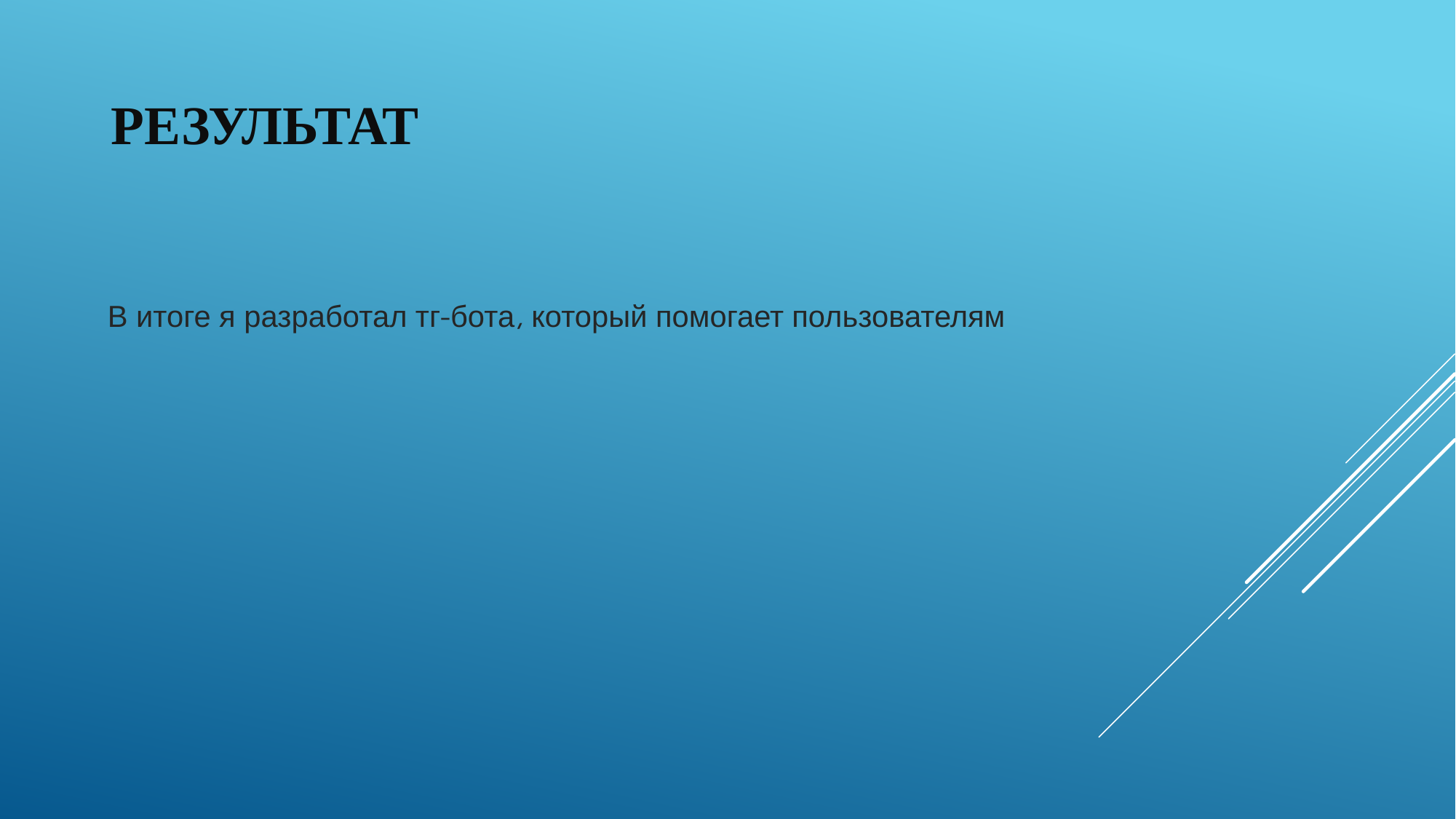

# Результат
В итоге я разработал тг-бота, который помогает пользователям